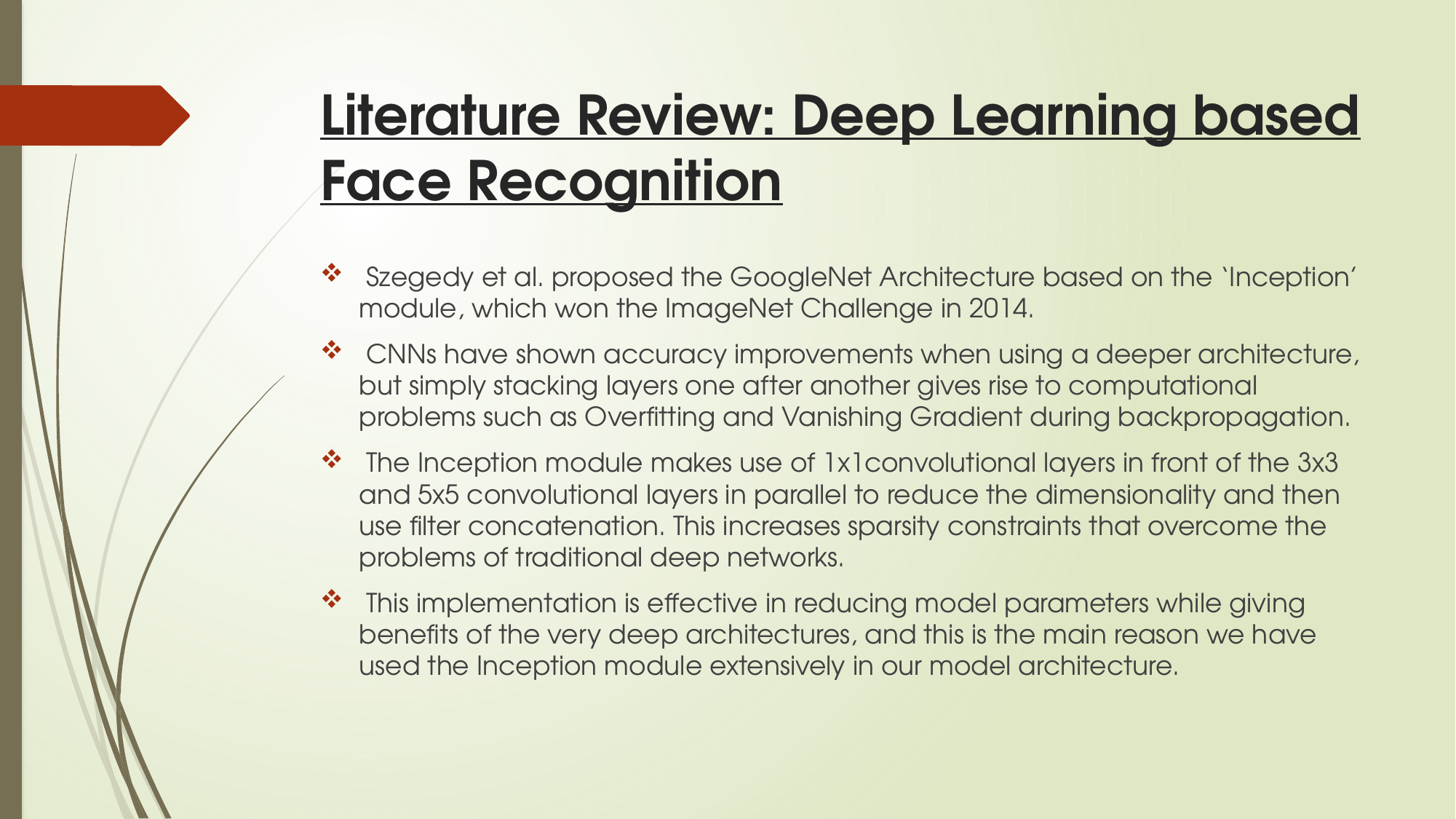

# Literature Review: Deep Learning based Face Recognition
 Szegedy et al. proposed the GoogleNet Architecture based on the ‘Inception’ module, which won the ImageNet Challenge in 2014.
 CNNs have shown accuracy improvements when using a deeper architecture, but simply stacking layers one after another gives rise to computational problems such as Overfitting and Vanishing Gradient during backpropagation.
 The Inception module makes use of 1x1convolutional layers in front of the 3x3 and 5x5 convolutional layers in parallel to reduce the dimensionality and then use filter concatenation. This increases sparsity constraints that overcome the problems of traditional deep networks.
 This implementation is effective in reducing model parameters while giving benefits of the very deep architectures, and this is the main reason we have used the Inception module extensively in our model architecture.